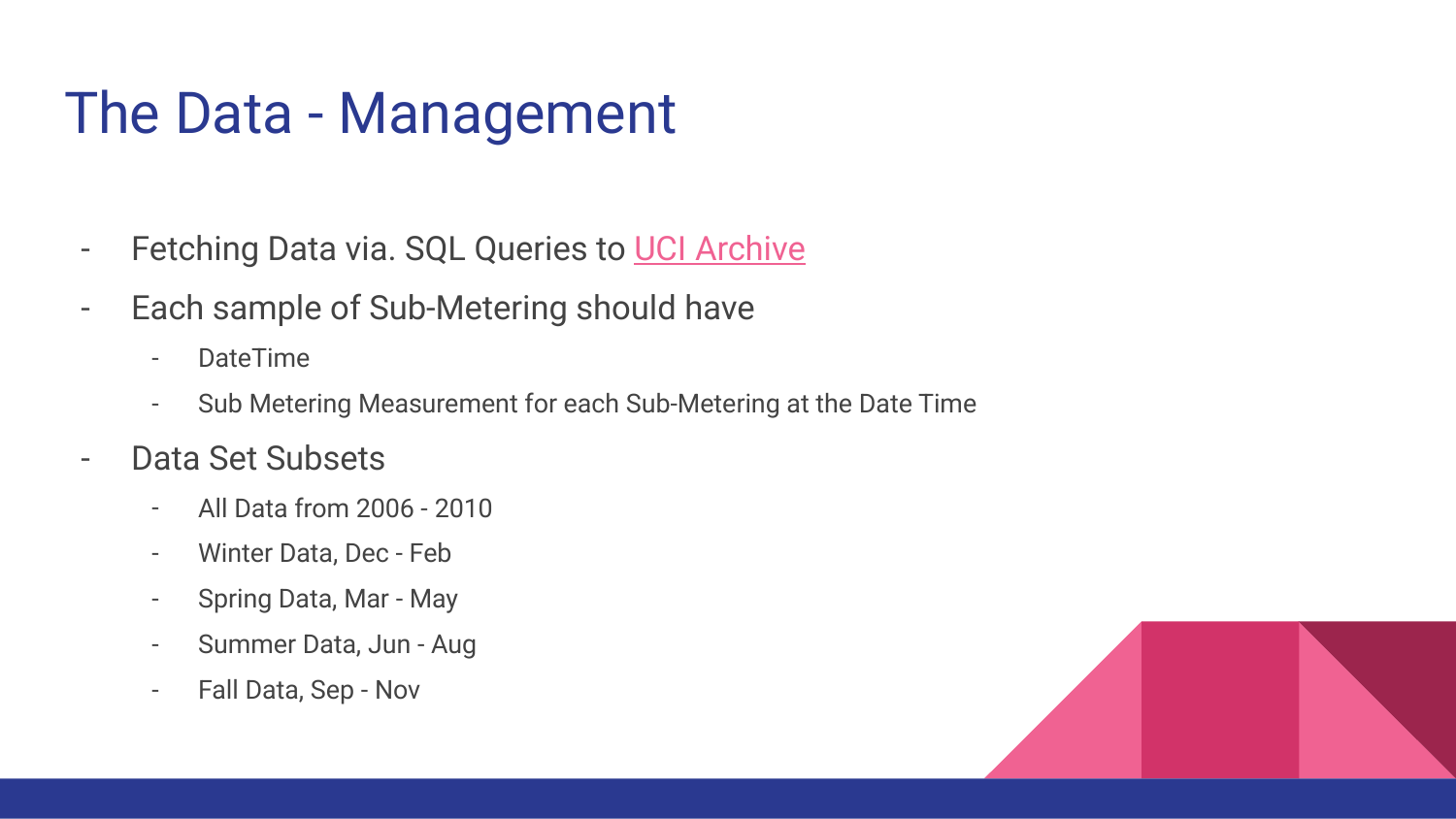

# The Data - Management
Fetching Data via. SQL Queries to UCI Archive
Each sample of Sub-Metering should have
DateTime
Sub Metering Measurement for each Sub-Metering at the Date Time
Data Set Subsets
All Data from 2006 - 2010
Winter Data, Dec - Feb
Spring Data, Mar - May
Summer Data, Jun - Aug
Fall Data, Sep - Nov